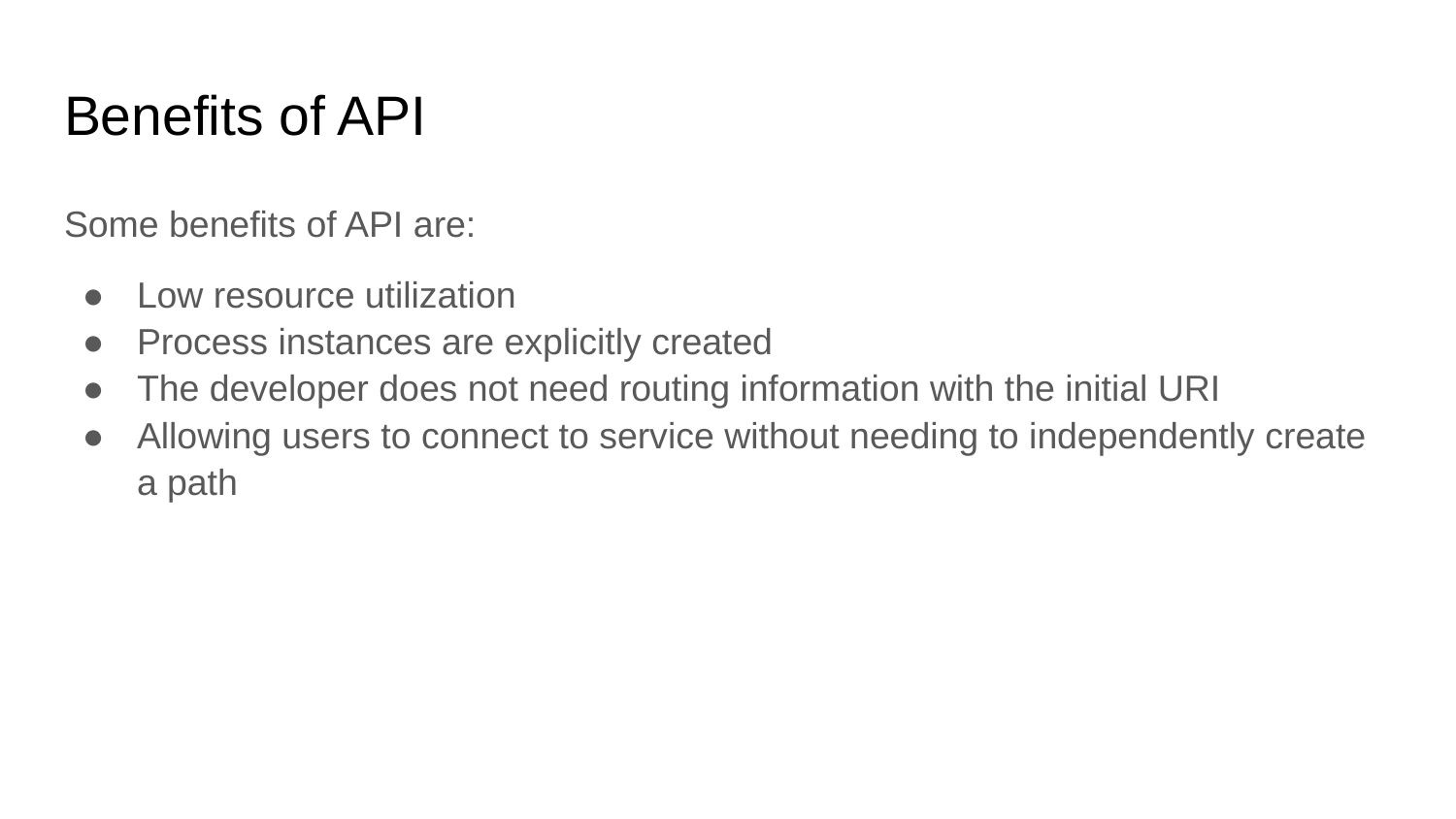

# Benefits of API
Some benefits of API are:
Low resource utilization
Process instances are explicitly created
The developer does not need routing information with the initial URI
Allowing users to connect to service without needing to independently create a path